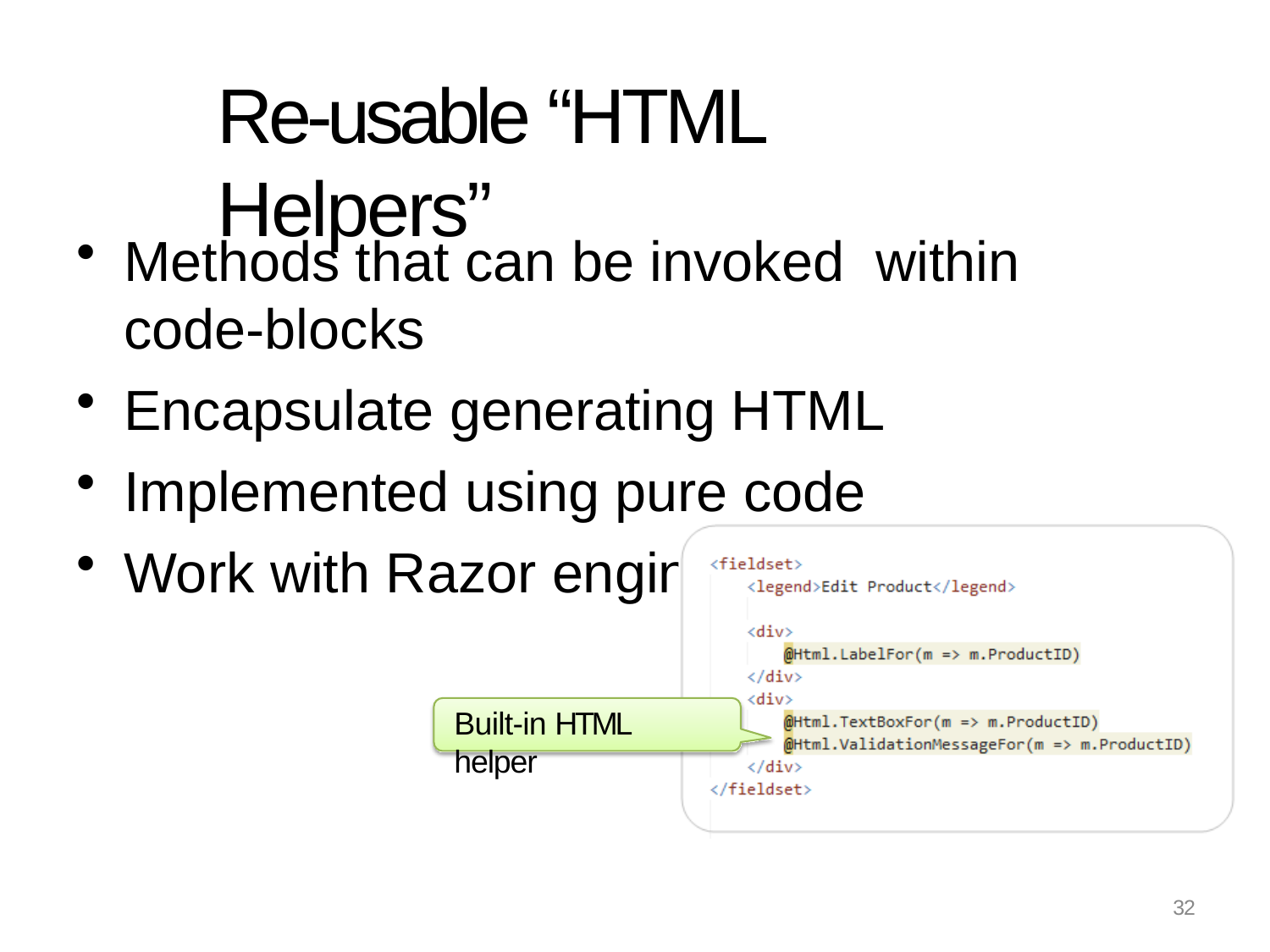

# Re-usable “HTML Helpers”
Methods that can be invoked  within code-blocks
Encapsulate generating HTML
Implemented using pure code
Work with Razor engine

Built-in HTML helper
32